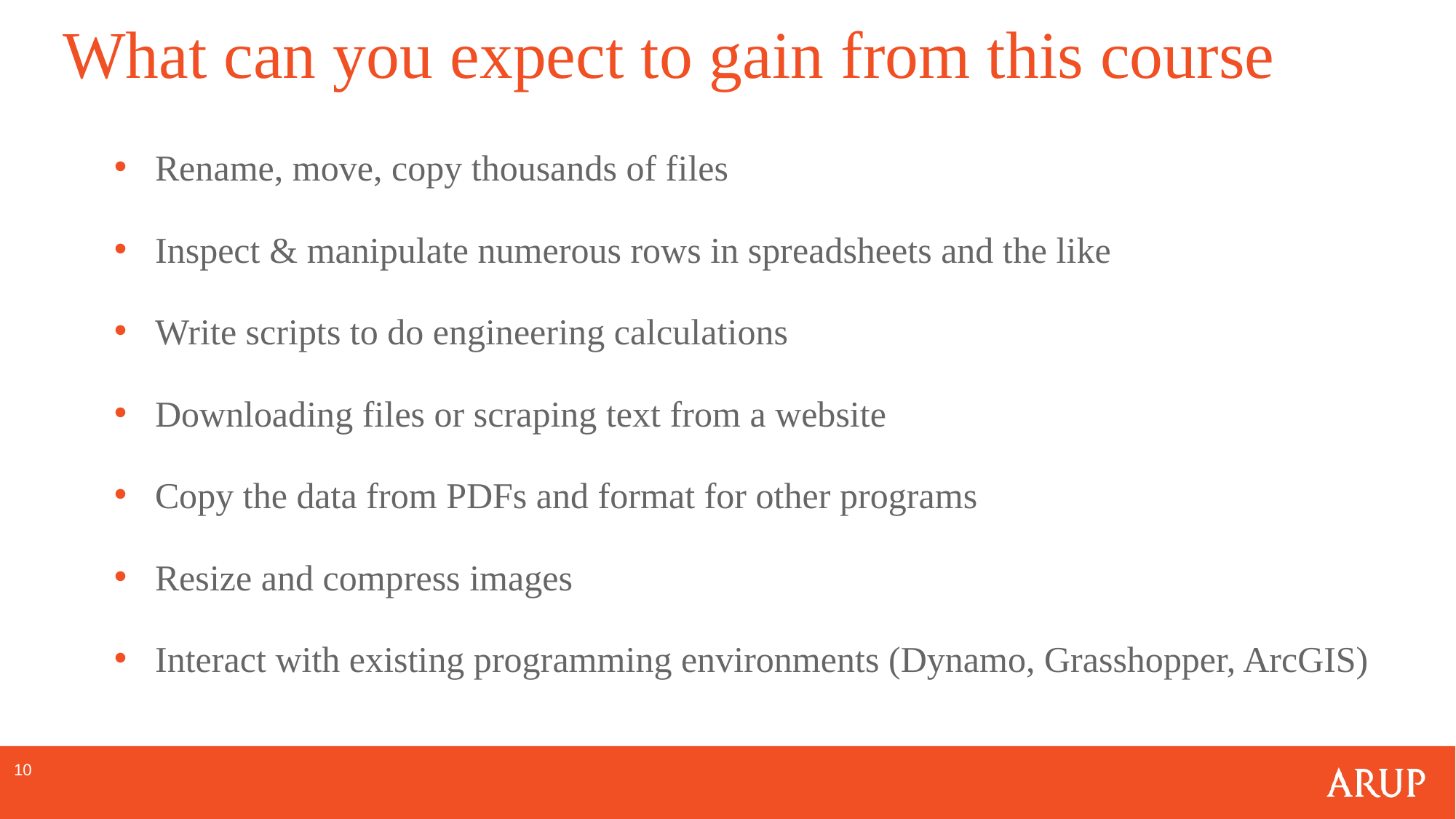

# What can you expect to gain from this course
Rename, move, copy thousands of files
Inspect & manipulate numerous rows in spreadsheets and the like
Write scripts to do engineering calculations
Downloading files or scraping text from a website
Copy the data from PDFs and format for other programs
Resize and compress images
Interact with existing programming environments (Dynamo, Grasshopper, ArcGIS)